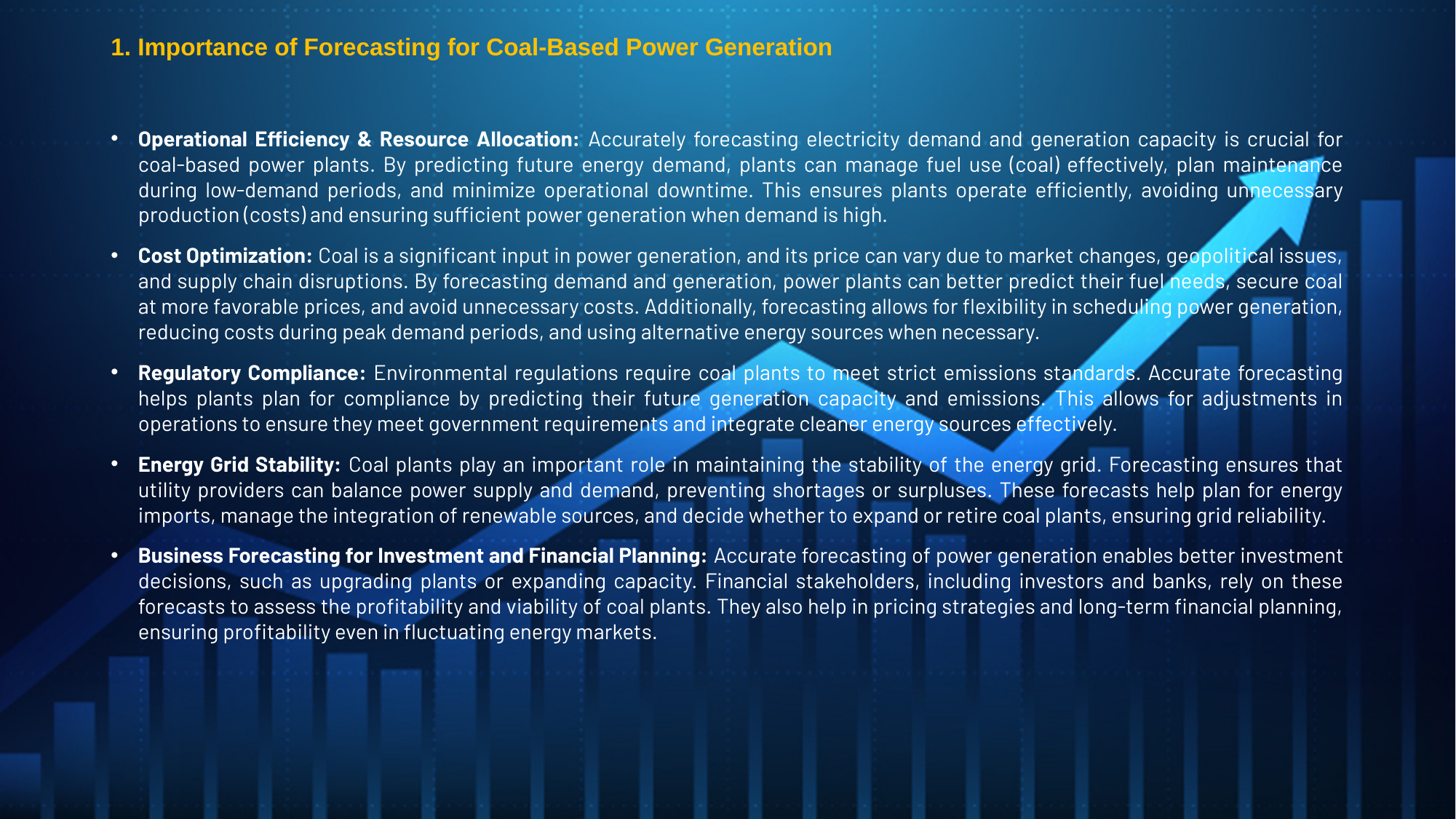

# 1. Importance of Forecasting for Coal-Based Power Generation
Operational Efficiency & Resource Allocation: Accurately forecasting electricity demand and generation capacity is crucial for coal-based power plants. By predicting future energy demand, plants can manage fuel use (coal) effectively, plan maintenance during low-demand periods, and minimize operational downtime. This ensures plants operate efficiently, avoiding unnecessary production (costs) and ensuring sufficient power generation when demand is high.
Cost Optimization: Coal is a significant input in power generation, and its price can vary due to market changes, geopolitical issues, and supply chain disruptions. By forecasting demand and generation, power plants can better predict their fuel needs, secure coal at more favorable prices, and avoid unnecessary costs. Additionally, forecasting allows for flexibility in scheduling power generation, reducing costs during peak demand periods, and using alternative energy sources when necessary.
Regulatory Compliance: Environmental regulations require coal plants to meet strict emissions standards. Accurate forecasting helps plants plan for compliance by predicting their future generation capacity and emissions. This allows for adjustments in operations to ensure they meet government requirements and integrate cleaner energy sources effectively.
Energy Grid Stability: Coal plants play an important role in maintaining the stability of the energy grid. Forecasting ensures that utility providers can balance power supply and demand, preventing shortages or surpluses. These forecasts help plan for energy imports, manage the integration of renewable sources, and decide whether to expand or retire coal plants, ensuring grid reliability.
Business Forecasting for Investment and Financial Planning: Accurate forecasting of power generation enables better investment decisions, such as upgrading plants or expanding capacity. Financial stakeholders, including investors and banks, rely on these forecasts to assess the profitability and viability of coal plants. They also help in pricing strategies and long-term financial planning, ensuring profitability even in fluctuating energy markets.